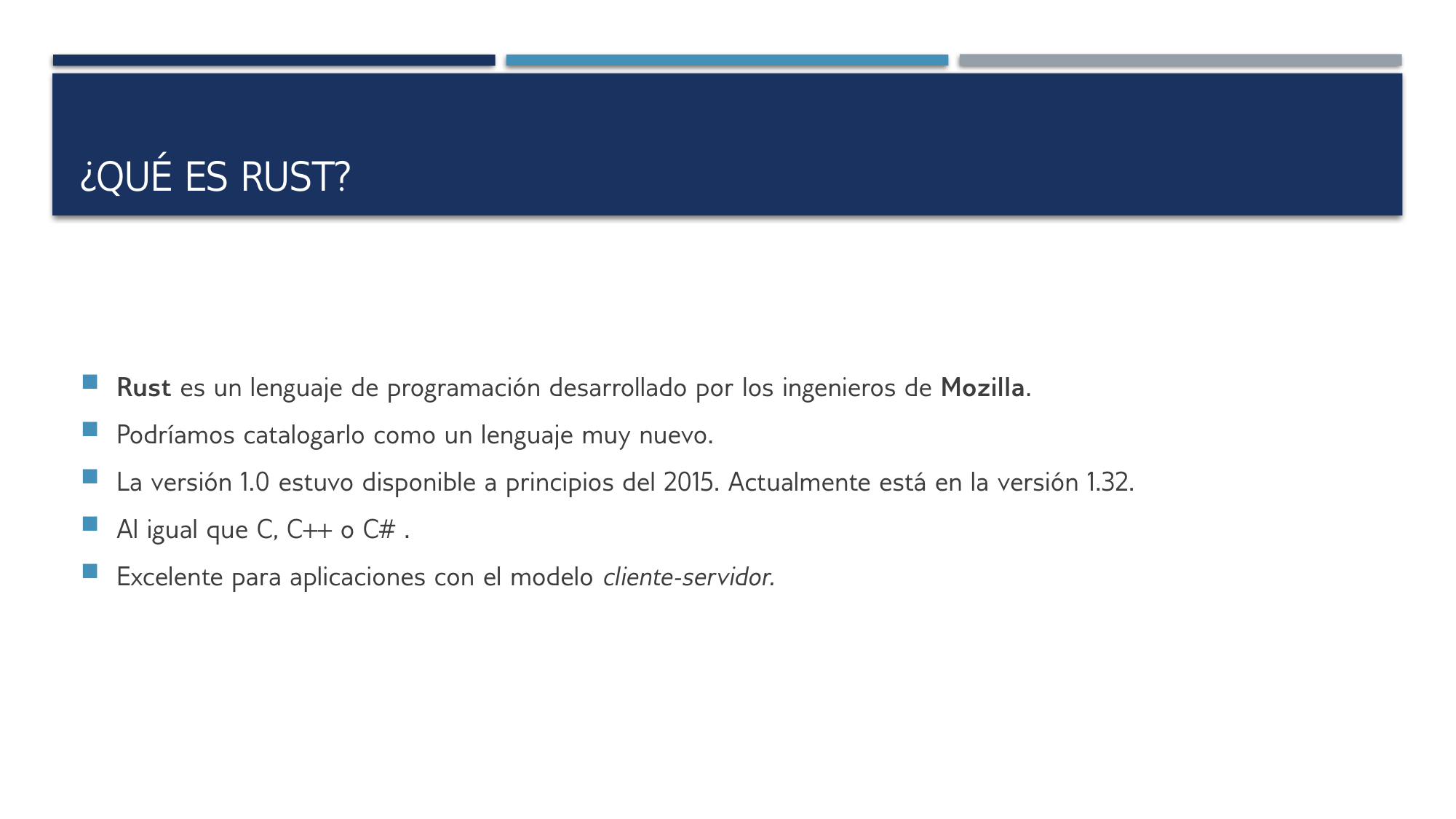

# ¿Qué es Rust?
Rust es un lenguaje de programación desarrollado por los ingenieros de Mozilla.
Podríamos catalogarlo como un lenguaje muy nuevo.
La versión 1.0 estuvo disponible a principios del 2015. Actualmente está en la versión 1.32.
Al igual que C, C++ o C# .
Excelente para aplicaciones con el modelo cliente-servidor.